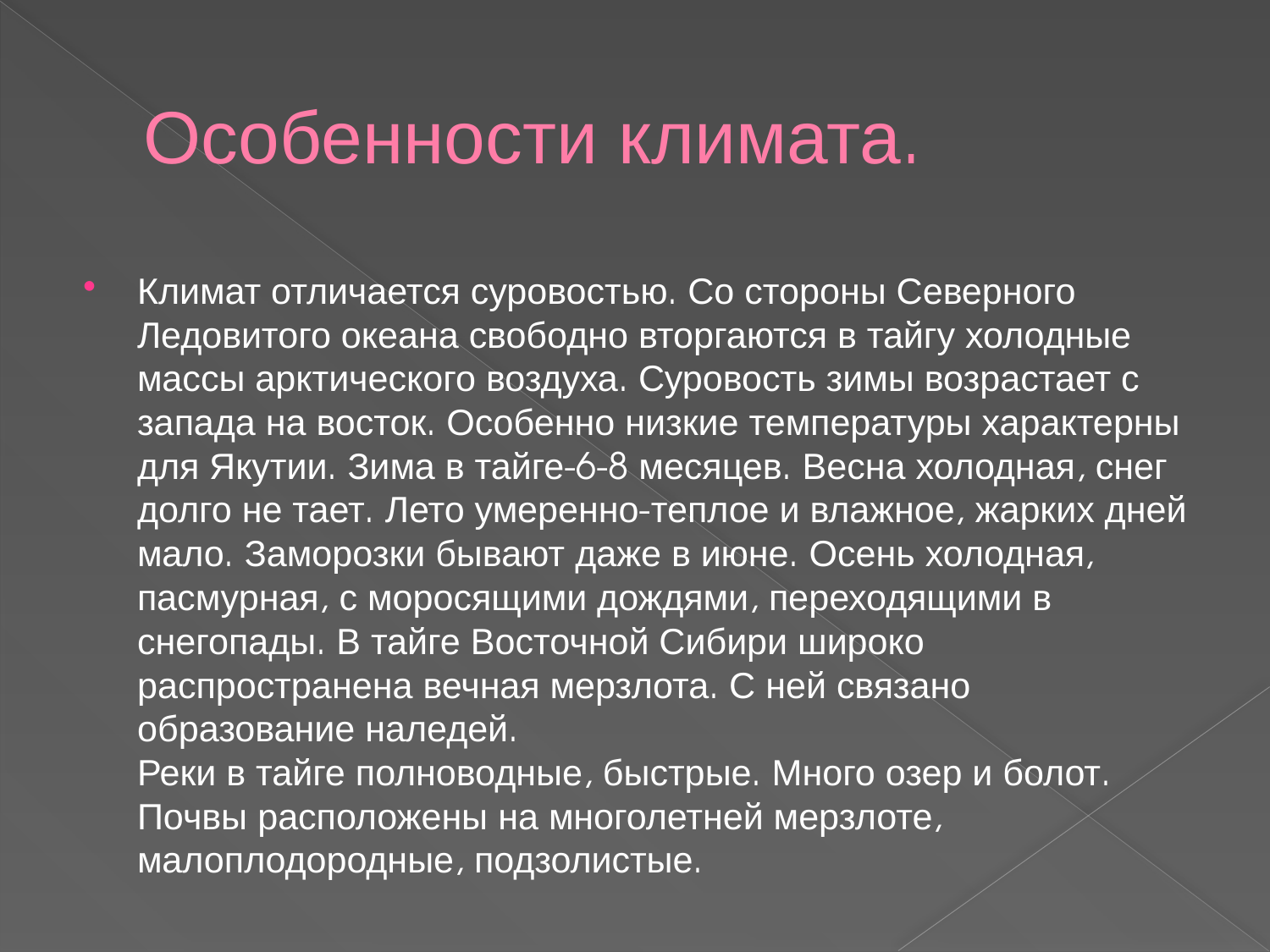

# Особенности климата.
Климат отличается суровостью. Со стороны Северного Ледовитого океана свободно вторгаются в тайгу холодные массы арктического воздуха. Суровость зимы возрастает с запада на восток. Особенно низкие температуры характерны для Якутии. Зима в тайге-6-8 месяцев. Весна холодная, снег долго не тает. Лето умеренно-теплое и влажное, жарких дней мало. Заморозки бывают даже в июне. Осень холодная, пасмурная, с моросящими дождями, переходящими в снегопады. В тайге Восточной Сибири широко распространена вечная мерзлота. С ней связано образование наледей.
Реки в тайге полноводные, быстрые. Много озер и болот.
Почвы расположены на многолетней мерзлоте, малоплодородные, подзолистые.